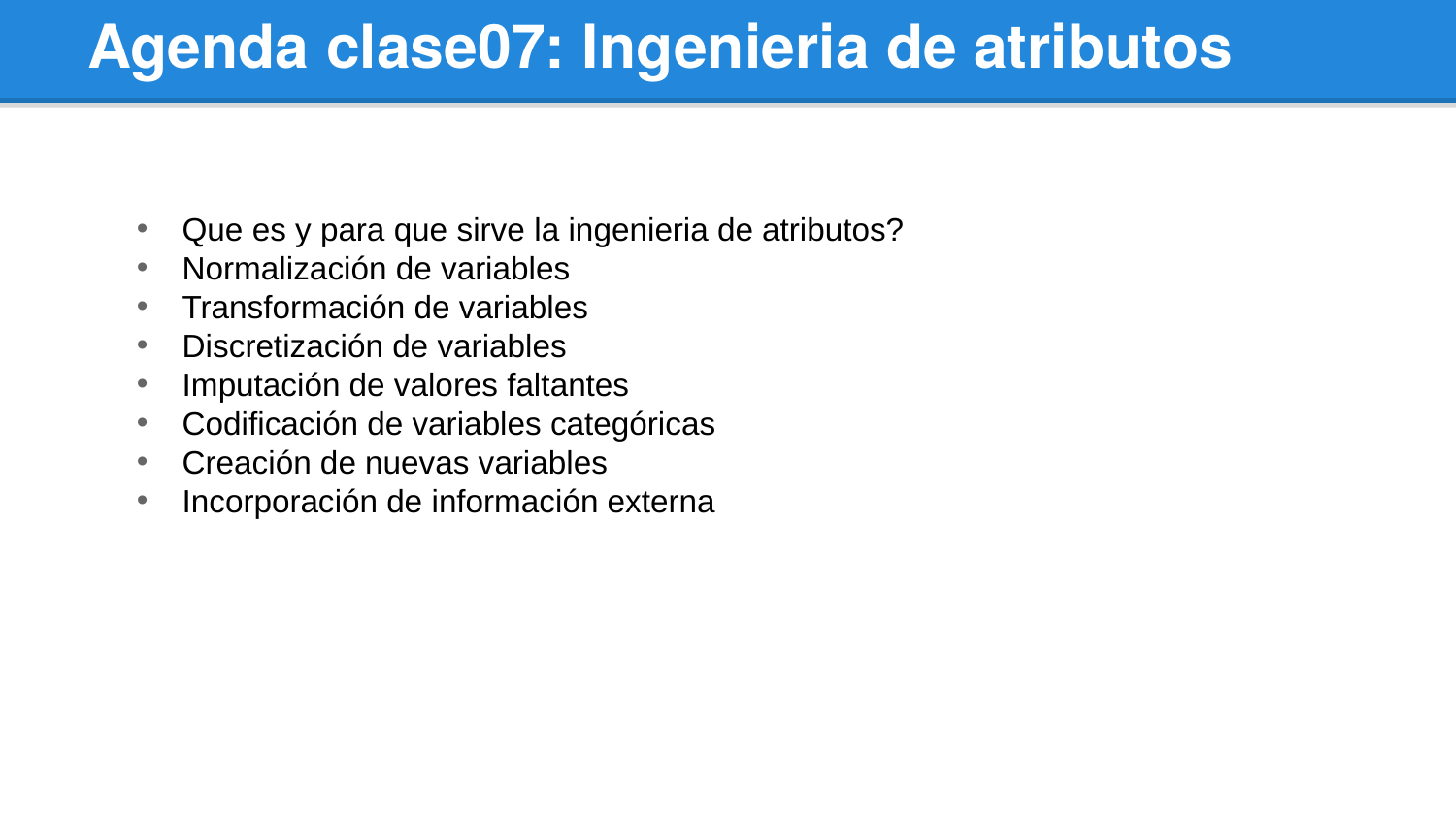

# Agenda clase07: Ingenieria de atributos
Que es y para que sirve la ingenieria de atributos?
Normalización de variables
Transformación de variables
Discretización de variables
Imputación de valores faltantes
Codificación de variables categóricas
Creación de nuevas variables
Incorporación de información externa